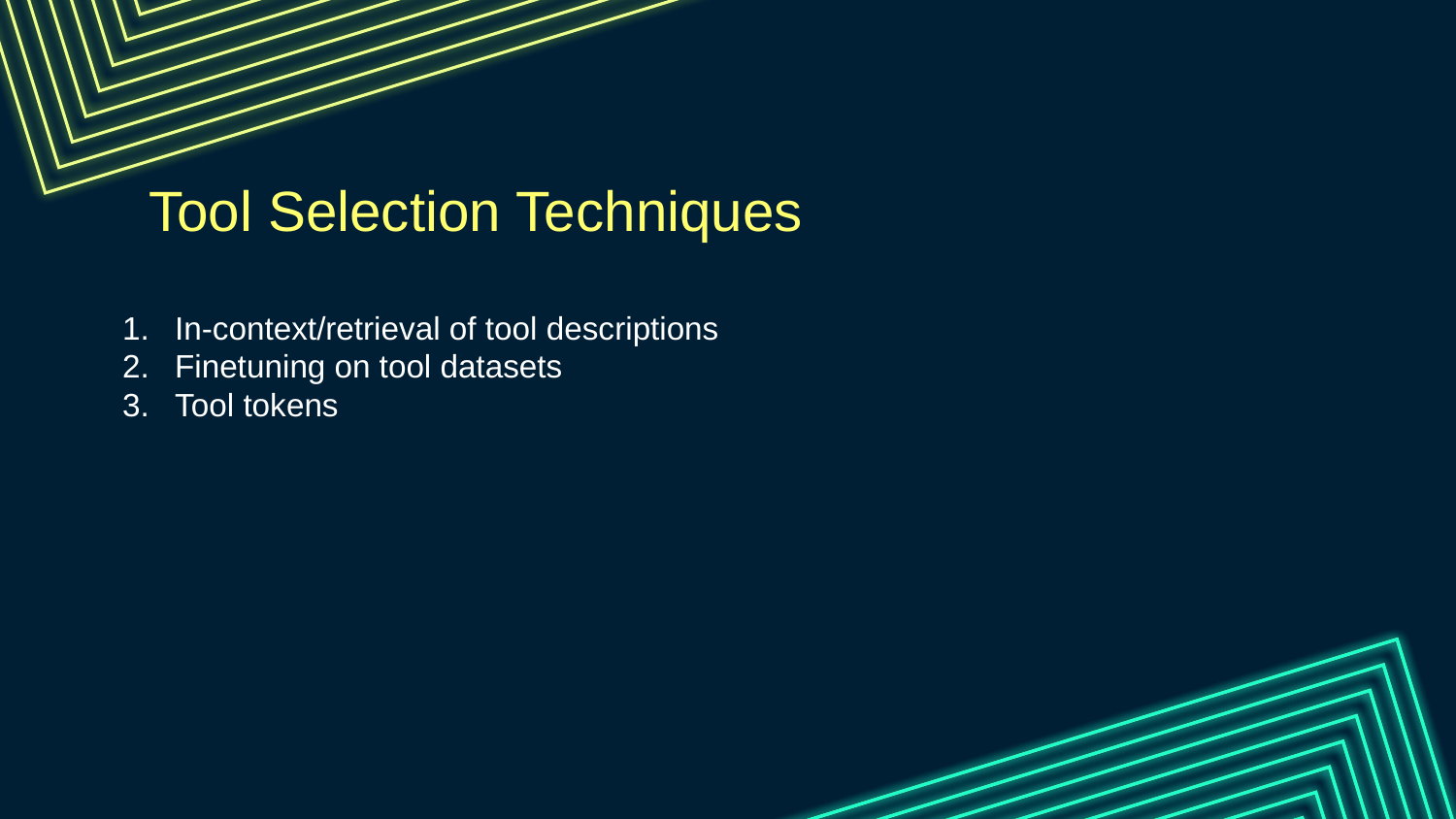

# Tool Selection Techniques

In-context/retrieval of tool descriptions
Finetuning on tool datasets
Tool tokens